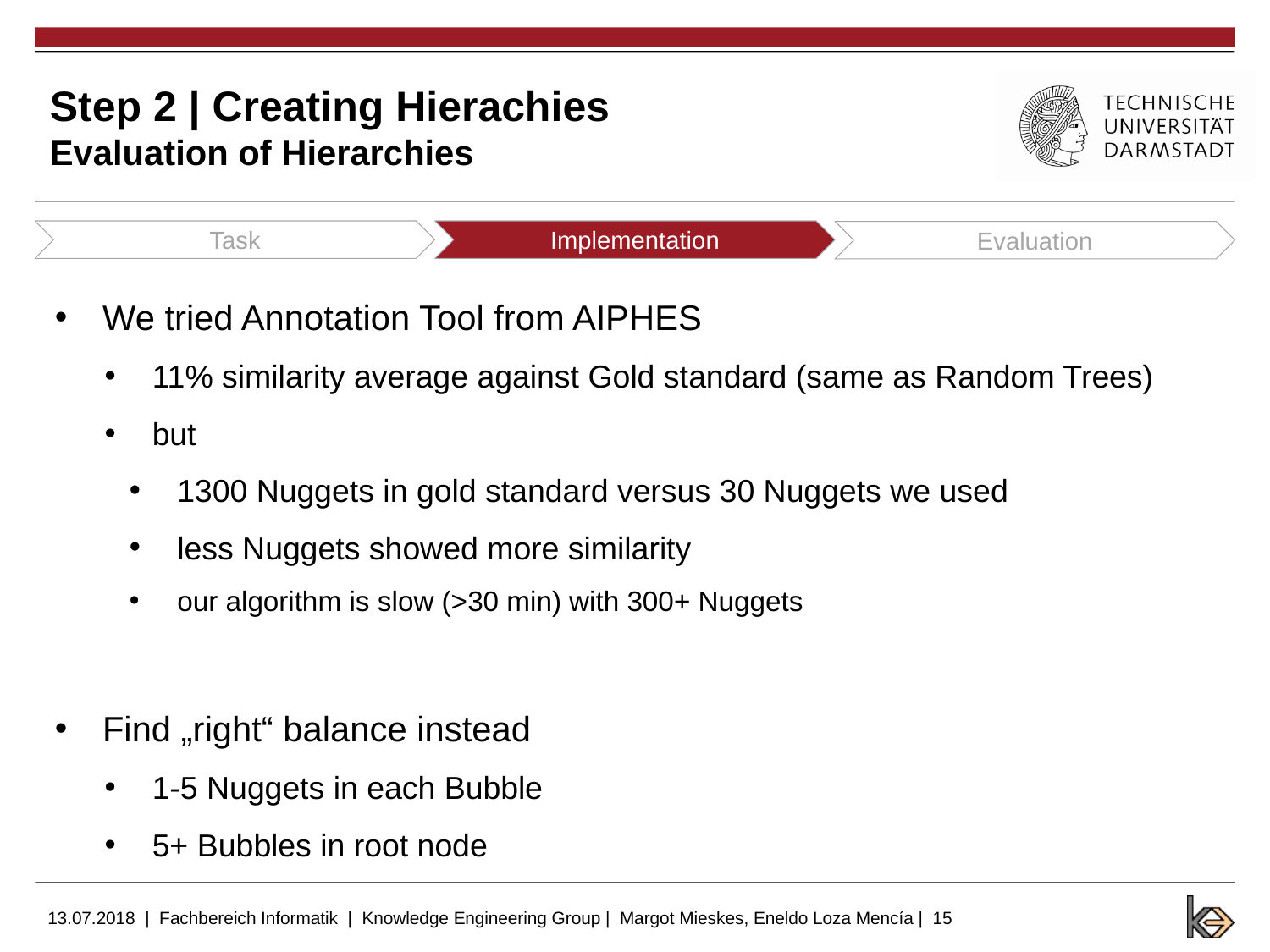

# Step 2 | Creating Hierachies Evaluation of Hierarchies
Task
Implementation
Evaluation
We tried Annotation Tool from AIPHES
11% similarity average against Gold standard (same as Random Trees)
but
1300 Nuggets in gold standard versus 30 Nuggets we used
less Nuggets showed more similarity
our algorithm is slow (>30 min) with 300+ Nuggets

Find „right“ balance instead
1-5 Nuggets in each Bubble
5+ Bubbles in root node